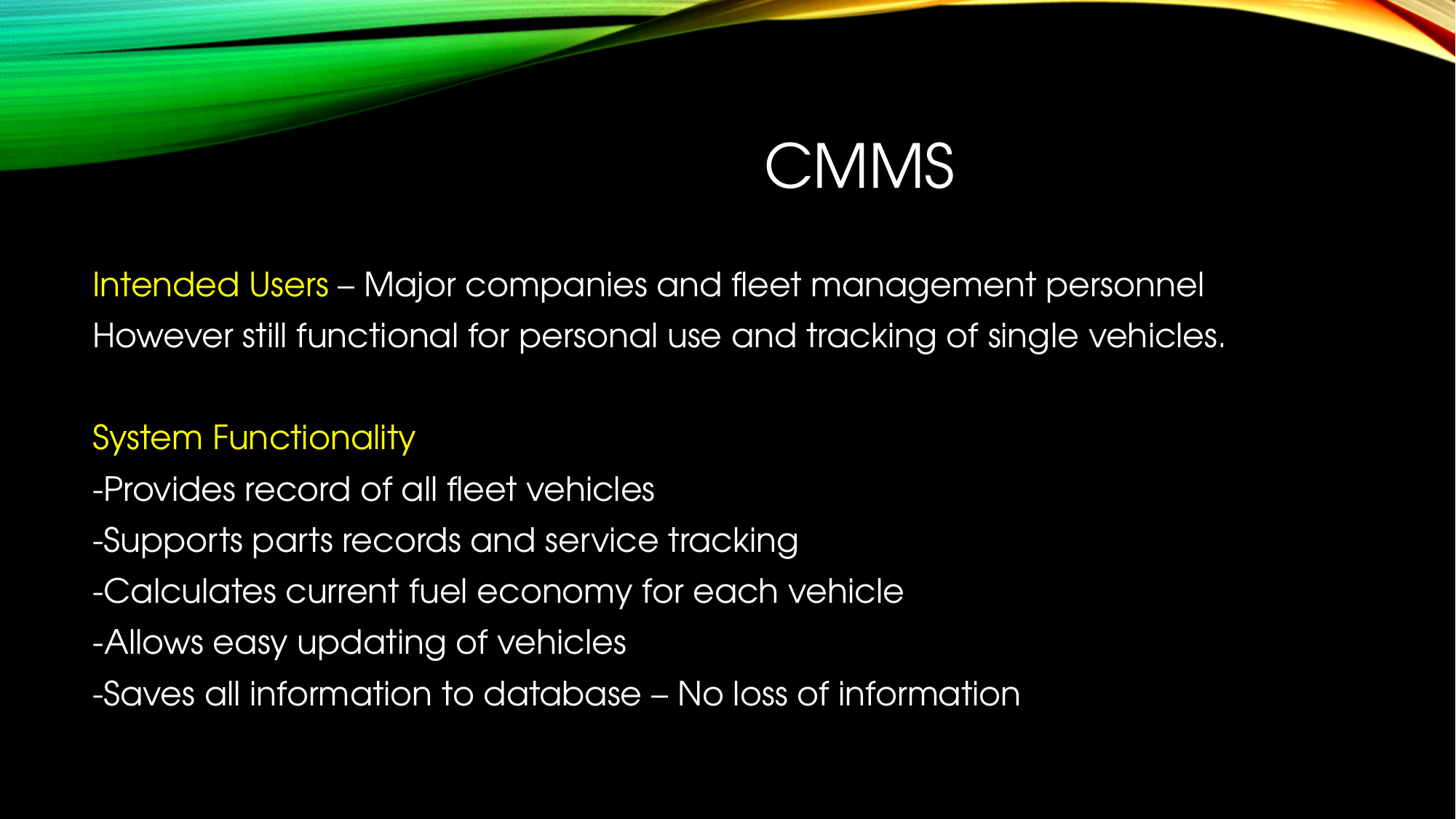

# CMMS
Intended Users – Major companies and fleet management personnel
However still functional for personal use and tracking of single vehicles.

System Functionality
-Provides record of all fleet vehicles
-Supports parts records and service tracking
-Calculates current fuel economy for each vehicle
-Allows easy updating of vehicles
-Saves all information to database – No loss of information